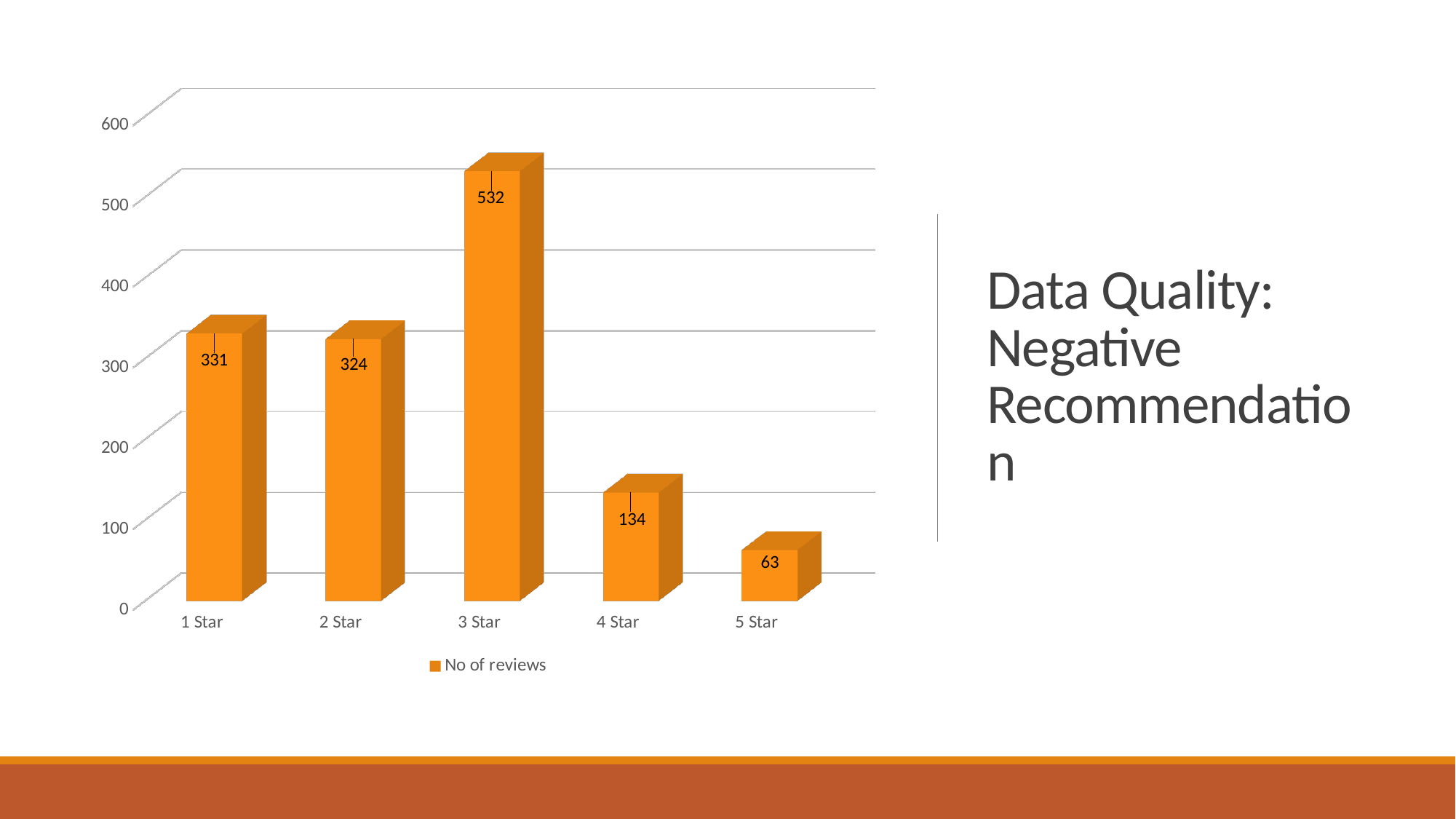

# Data Quality: Negative Recommendation

[unsupported chart]